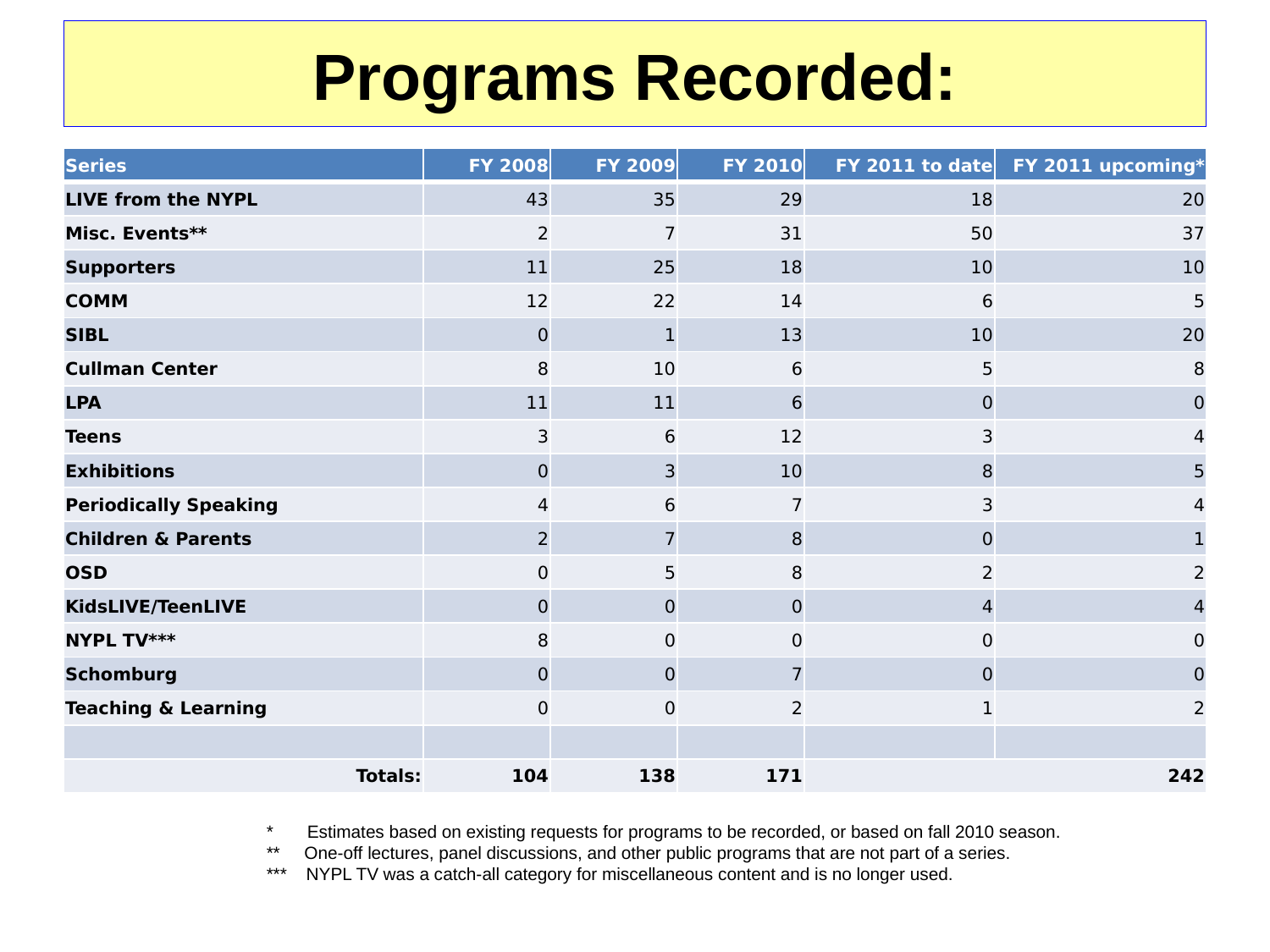

# Programs Recorded:
| Series | FY 2008 | FY 2009 | FY 2010 | FY 2011 to date | FY 2011 upcoming\* |
| --- | --- | --- | --- | --- | --- |
| LIVE from the NYPL | 43 | 35 | 29 | 18 | 20 |
| Misc. Events\*\* | 2 | 7 | 31 | 50 | 37 |
| Supporters | 11 | 25 | 18 | 10 | 10 |
| COMM | 12 | 22 | 14 | 6 | 5 |
| SIBL | 0 | 1 | 13 | 10 | 20 |
| Cullman Center | 8 | 10 | 6 | 5 | 8 |
| LPA | 11 | 11 | 6 | 0 | 0 |
| Teens | 3 | 6 | 12 | 3 | 4 |
| Exhibitions | 0 | 3 | 10 | 8 | 5 |
| Periodically Speaking | 4 | 6 | 7 | 3 | 4 |
| Children & Parents | 2 | 7 | 8 | 0 | 1 |
| OSD | 0 | 5 | 8 | 2 | 2 |
| KidsLIVE/TeenLIVE | 0 | 0 | 0 | 4 | 4 |
| NYPL TV\*\*\* | 8 | 0 | 0 | 0 | 0 |
| Schomburg | 0 | 0 | 7 | 0 | 0 |
| Teaching & Learning | 0 | 0 | 2 | 1 | 2 |
|  |  |  |  |  |  |
| Totals: | 104 | 138 | 171 | 242 |  |
*       Estimates based on existing requests for programs to be recorded, or based on fall 2010 season.
**     One-off lectures, panel discussions, and other public programs that are not part of a series.
***    NYPL TV was a catch-all category for miscellaneous content and is no longer used.